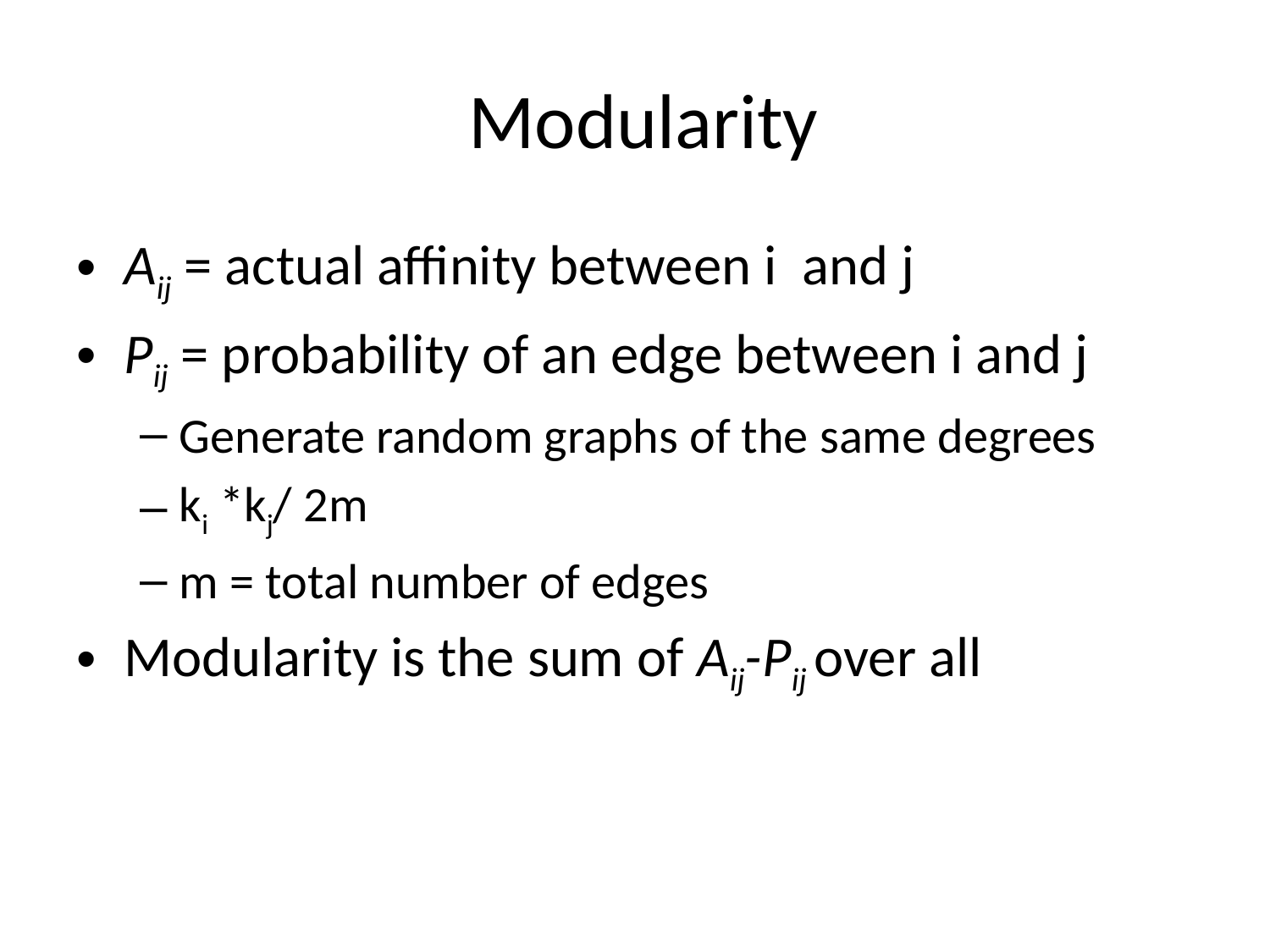

# Modularity
Aij = actual affinity between i  and j
Pij = probability of an edge between i and j
Generate random graphs of the same degrees
ki *kj/ 2m
m = total number of edges
Modularity is the sum of Aij-Pij over all